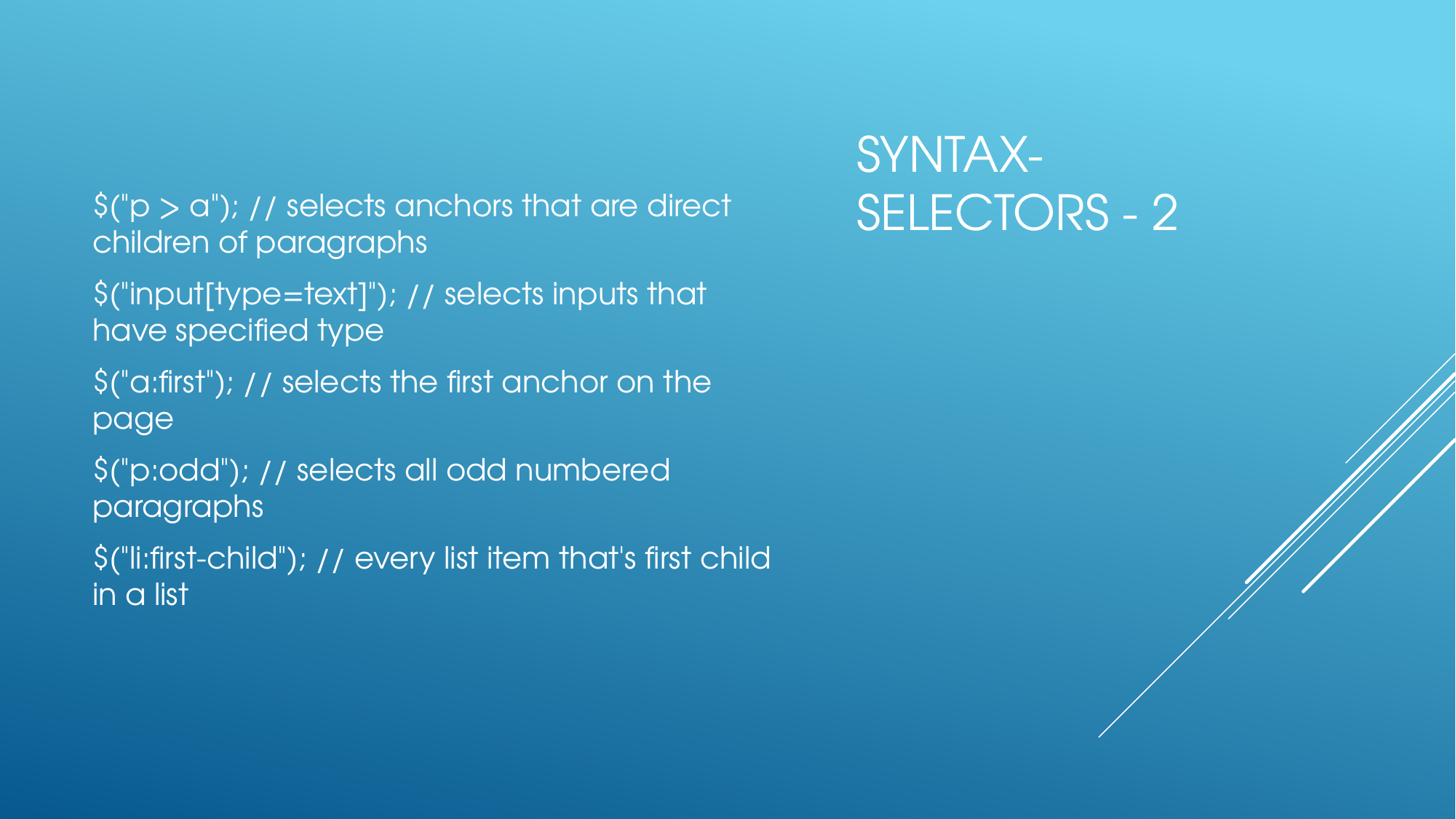

$("p > a"); // selects anchors that are direct children of paragraphs
$("input[type=text]"); // selects inputs that have specified type
$("a:first"); // selects the first anchor on the page
$("p:odd"); // selects all odd numbered paragraphs
$("li:first-child"); // every list item that's first child in a list
# Syntax-Selectors - 2